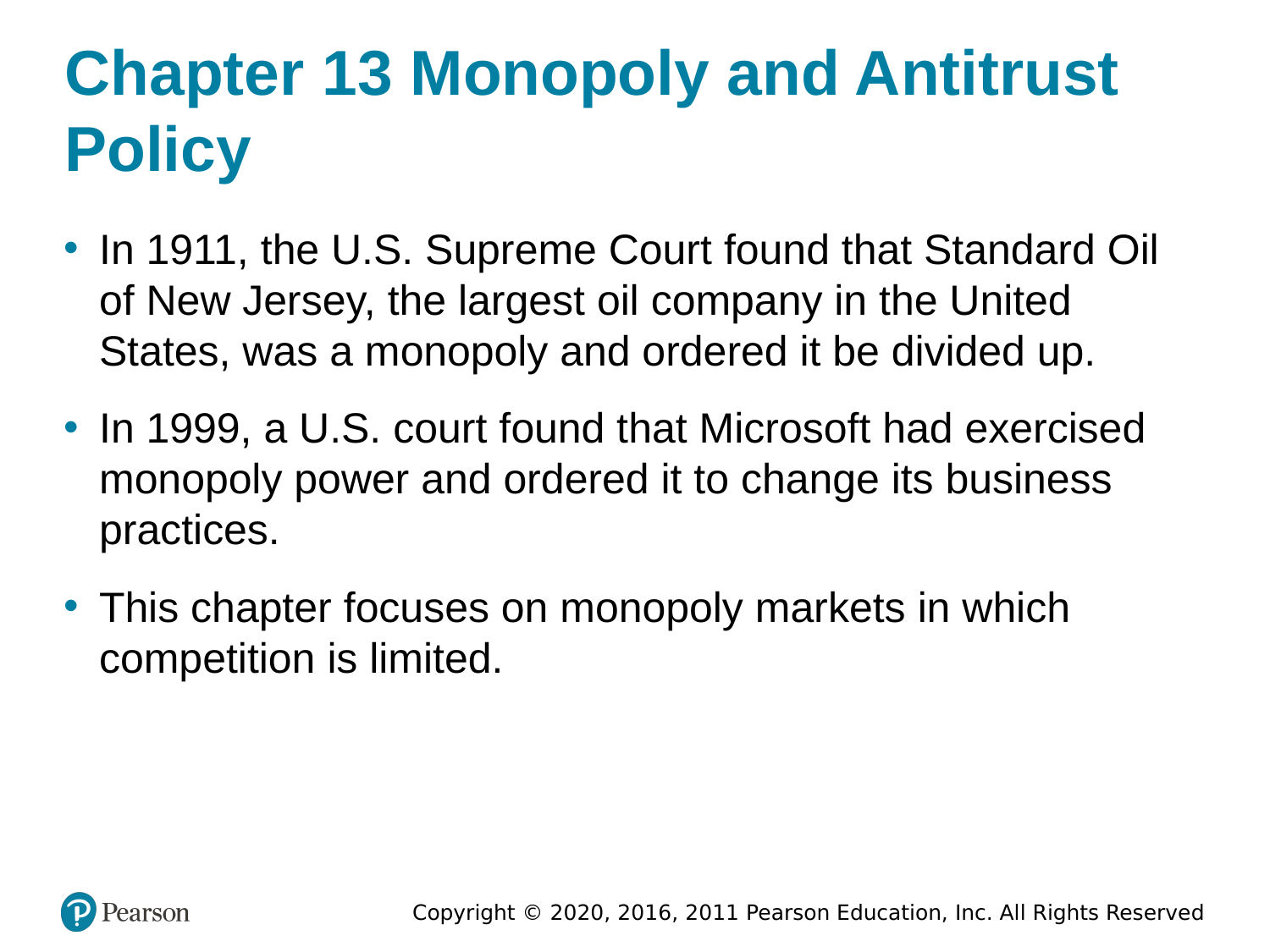

# Chapter 13 Monopoly and Antitrust Policy
In 1911, the U.S. Supreme Court found that Standard Oil of New Jersey, the largest oil company in the United States, was a monopoly and ordered it be divided up.
In 1999, a U.S. court found that Microsoft had exercised monopoly power and ordered it to change its business practices.
This chapter focuses on monopoly markets in which competition is limited.